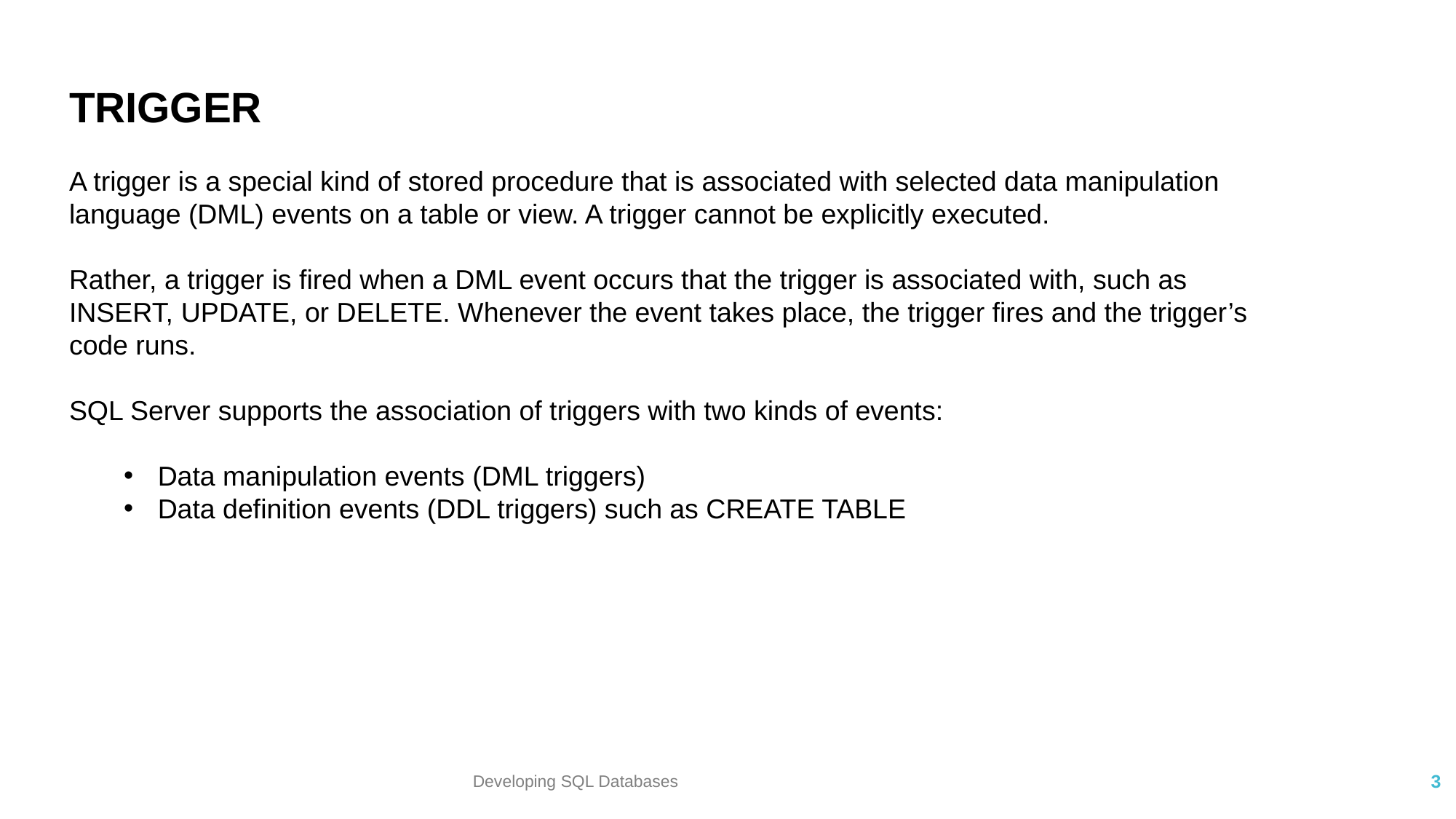

TRIGGER

A trigger is a special kind of stored procedure that is associated with selected data manipulation language (DML) events on a table or view. A trigger cannot be explicitly executed.

Rather, a trigger is fired when a DML event occurs that the trigger is associated with, such as INSERT, UPDATE, or DELETE. Whenever the event takes place, the trigger fires and the trigger’s code runs.

SQL Server supports the association of triggers with two kinds of events:

Data manipulation events (DML triggers)
Data definition events (DDL triggers) such as CREATE TABLE
Developing SQL Databases
3